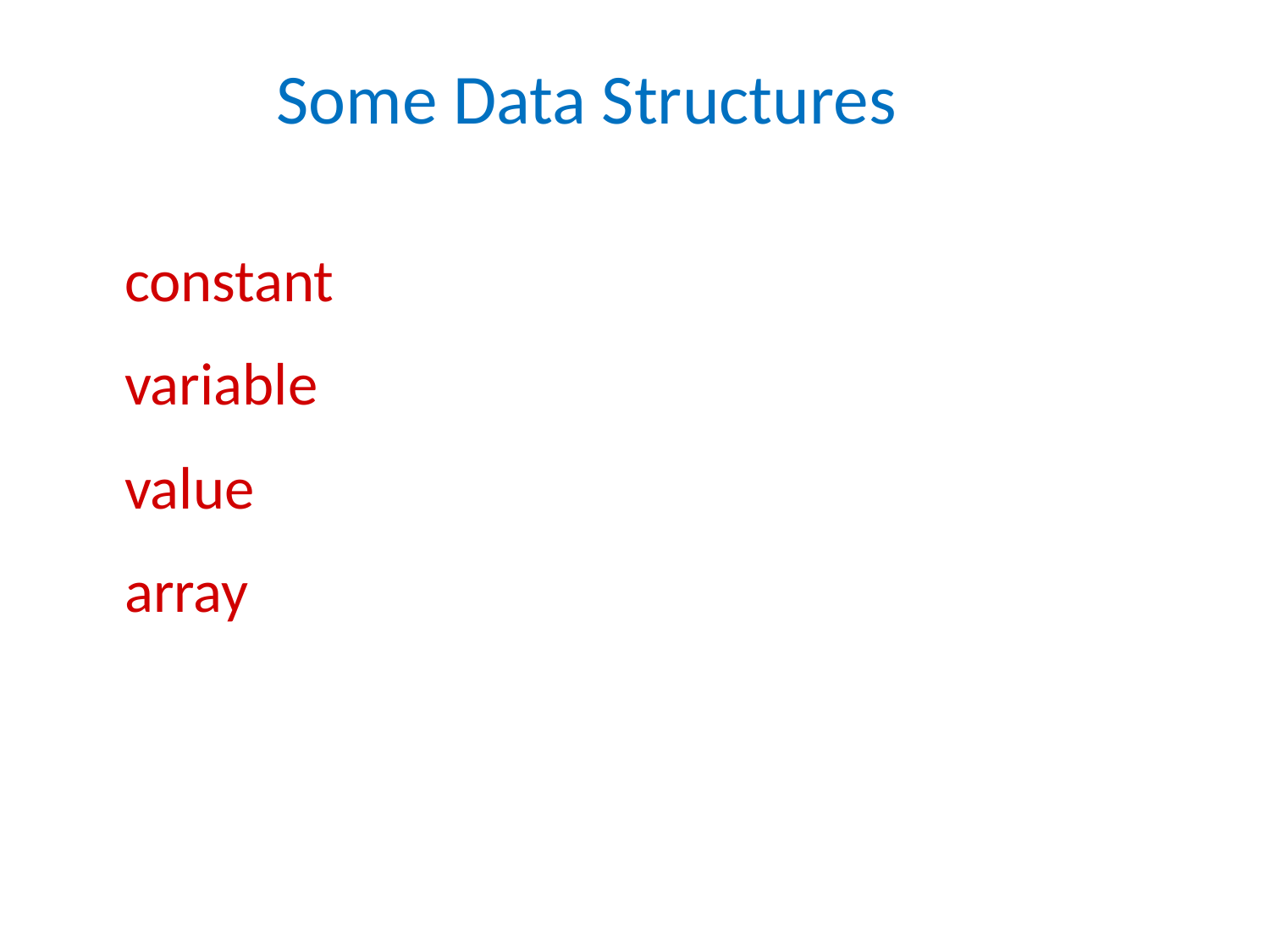

Some Data Structures
constant
variable
value
array